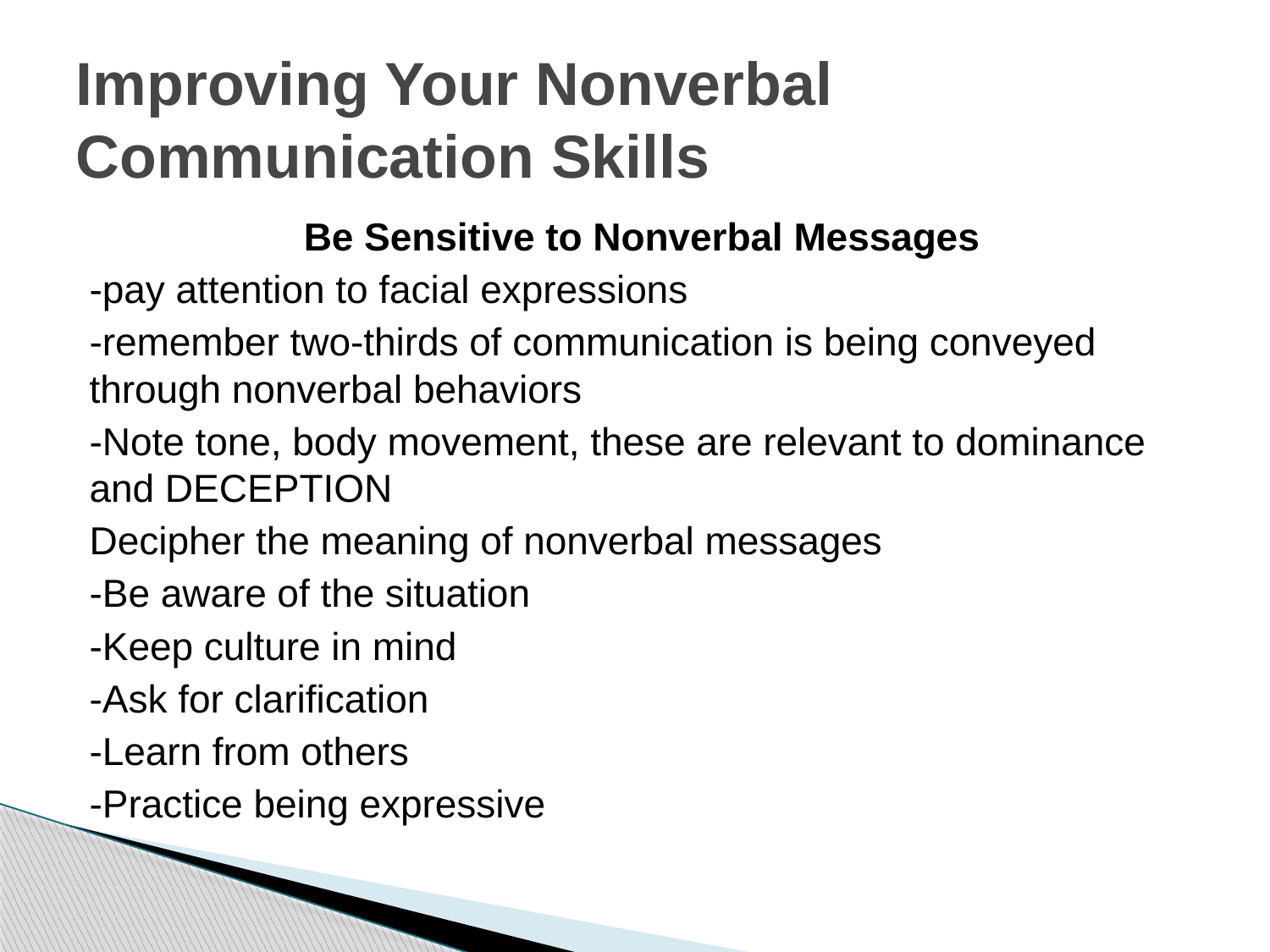

# Improving Your Nonverbal Communication Skills
Be Sensitive to Nonverbal Messages
-pay attention to facial expressions
-remember two-thirds of communication is being conveyed through nonverbal behaviors
-Note tone, body movement, these are relevant to dominance and DECEPTION
Decipher the meaning of nonverbal messages
-Be aware of the situation
-Keep culture in mind
-Ask for clarification
-Learn from others
-Practice being expressive